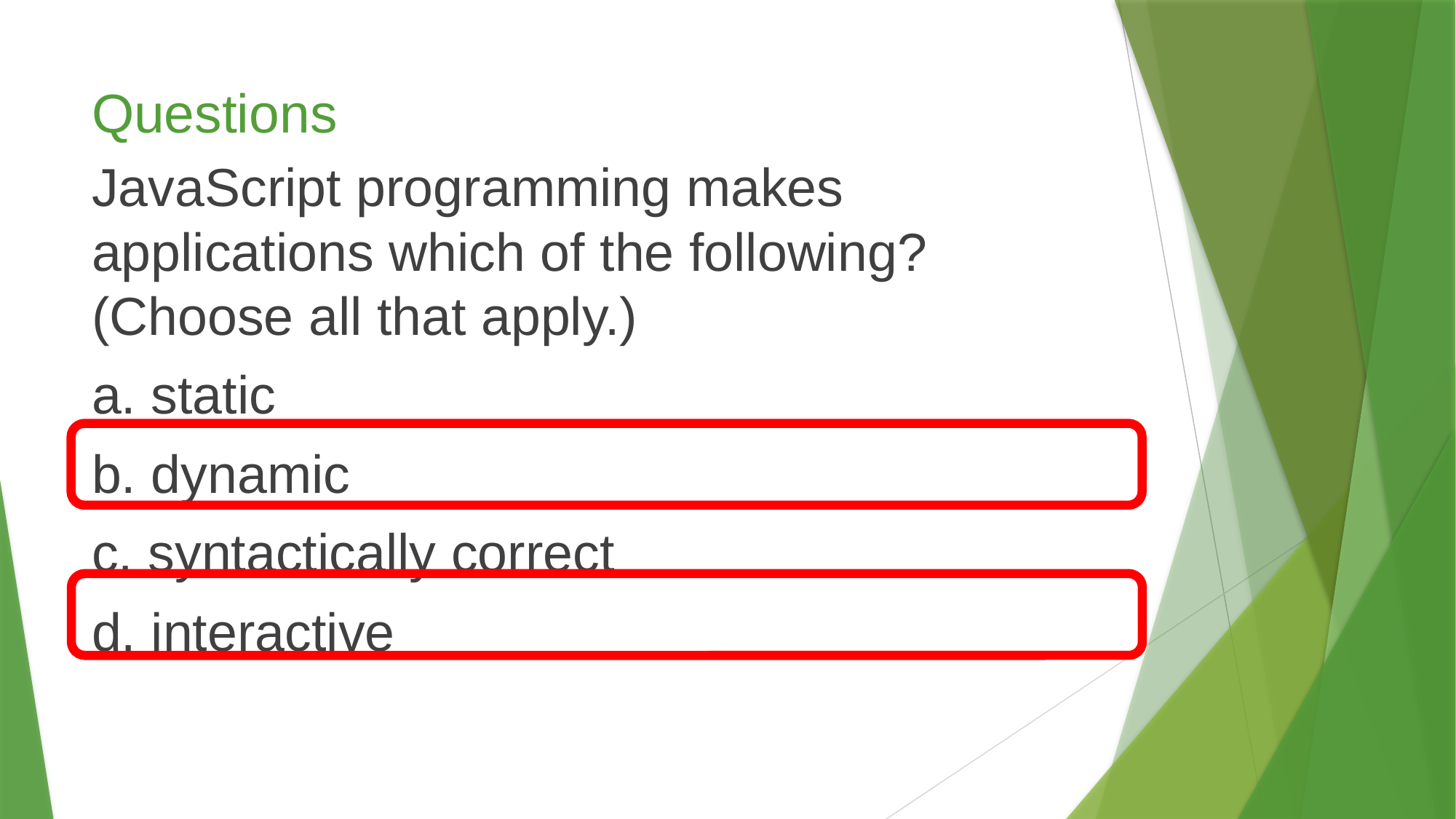

# Questions
JavaScript programming makes applications which of the following? (Choose all that apply.)
a. static
b. dynamic
c. syntactically correct
d. interactive